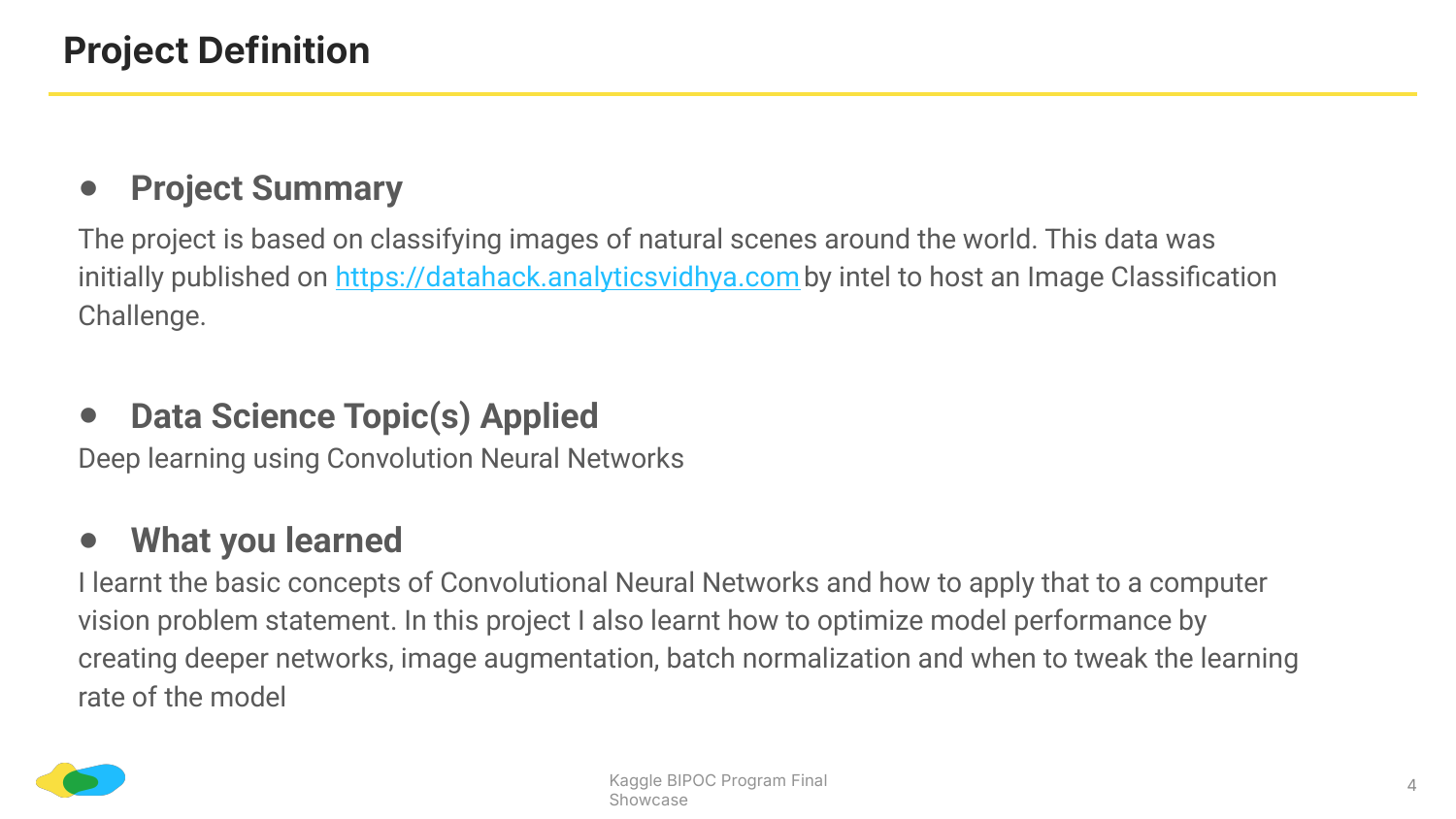

# Project Definition
Project Summary
The project is based on classifying images of natural scenes around the world. This data was initially published on https://datahack.analyticsvidhya.com by intel to host an Image Classification Challenge.

Data Science Topic(s) Applied
Deep learning using Convolution Neural Networks

What you learned
I learnt the basic concepts of Convolutional Neural Networks and how to apply that to a computer vision problem statement. In this project I also learnt how to optimize model performance by creating deeper networks, image augmentation, batch normalization and when to tweak the learning rate of the model
4